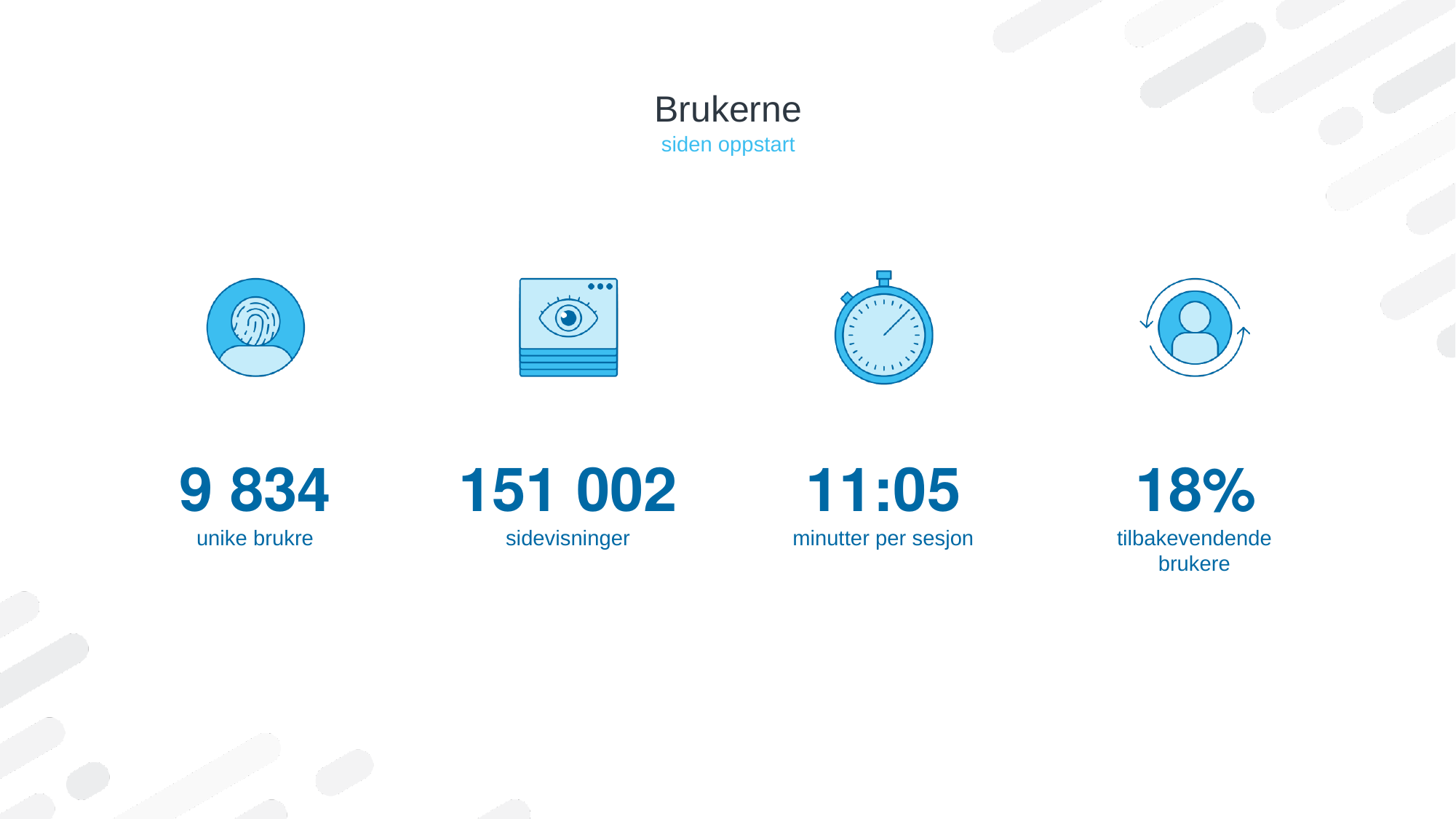

# Brukerne
siden oppstart
9 834
151 002
11:05
18%